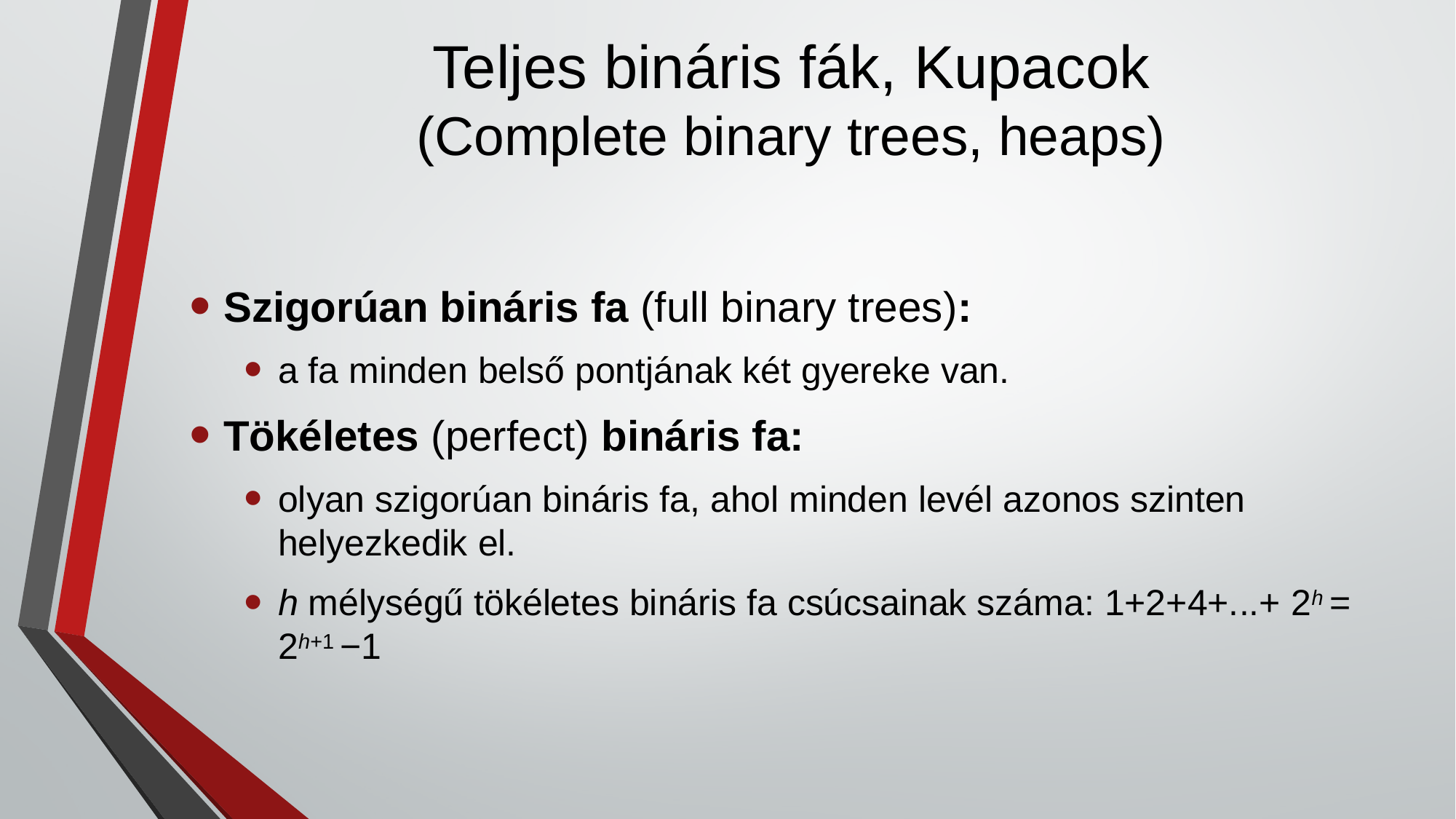

# Teljes bináris fák, Kupacok (Complete binary trees, heaps)
Szigorúan bináris fa (full binary trees):
a fa minden belső pontjának két gyereke van.
Tökéletes (perfect) bináris fa:
olyan szigorúan bináris fa, ahol minden levél azonos szinten helyezkedik el.
h mélységű tökéletes bináris fa csúcsainak száma: 1+2+4+...+ 2h = 2h+1 −1